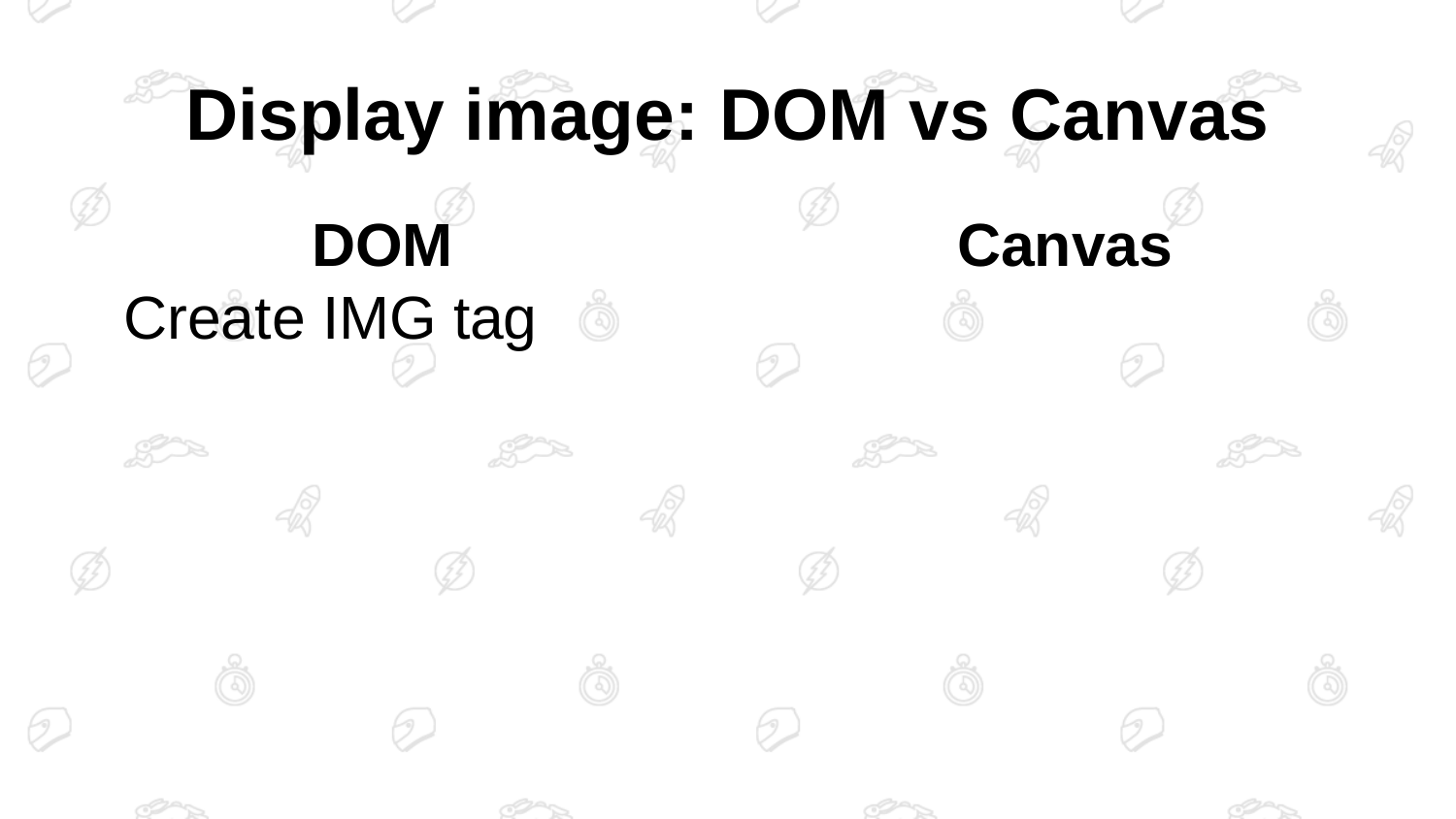

# Display image: DOM vs Canvas
DOM
Create IMG tag

Canvas